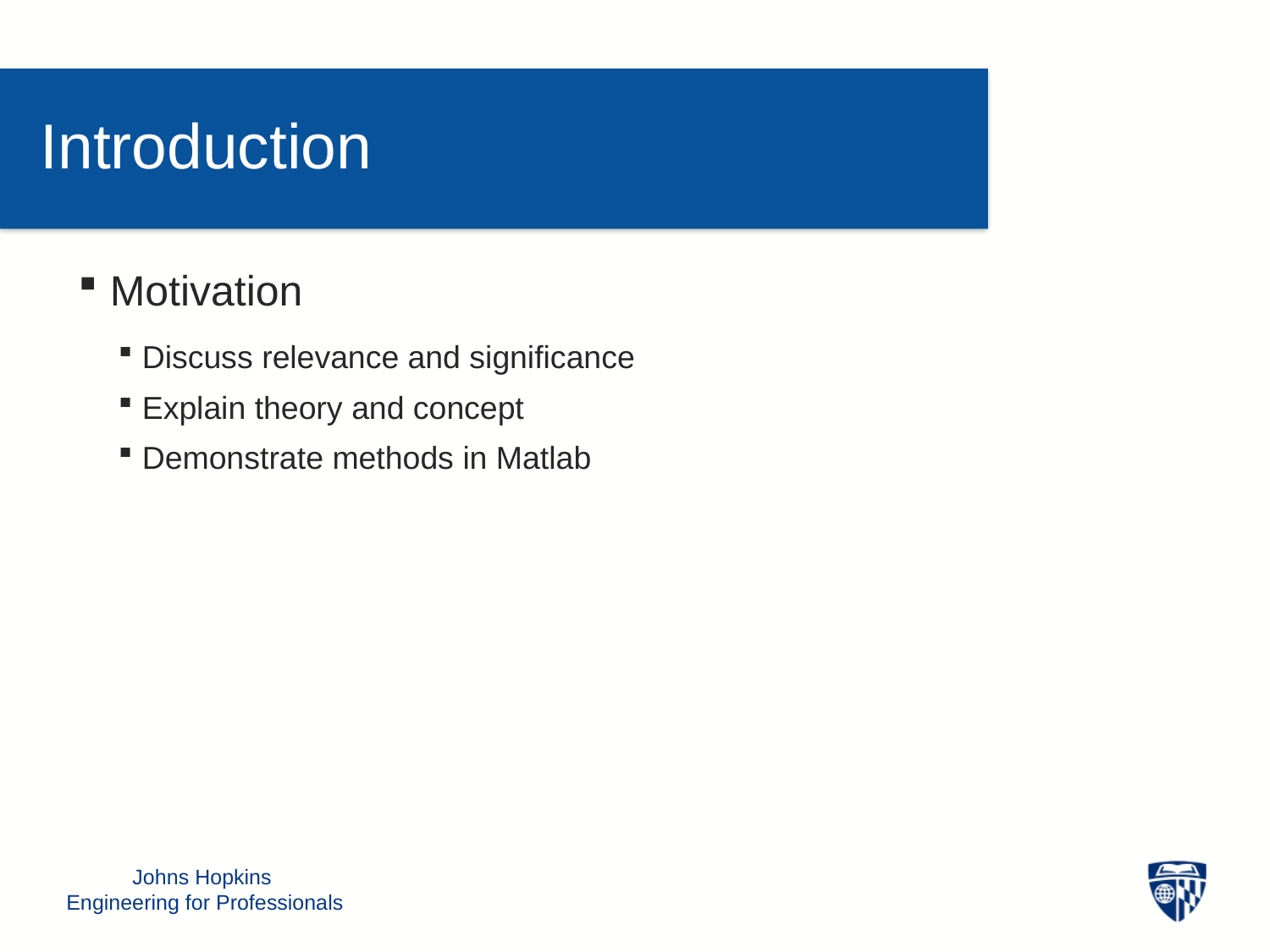

Introduction
Motivation
Discuss relevance and significance
Explain theory and concept
Demonstrate methods in Matlab